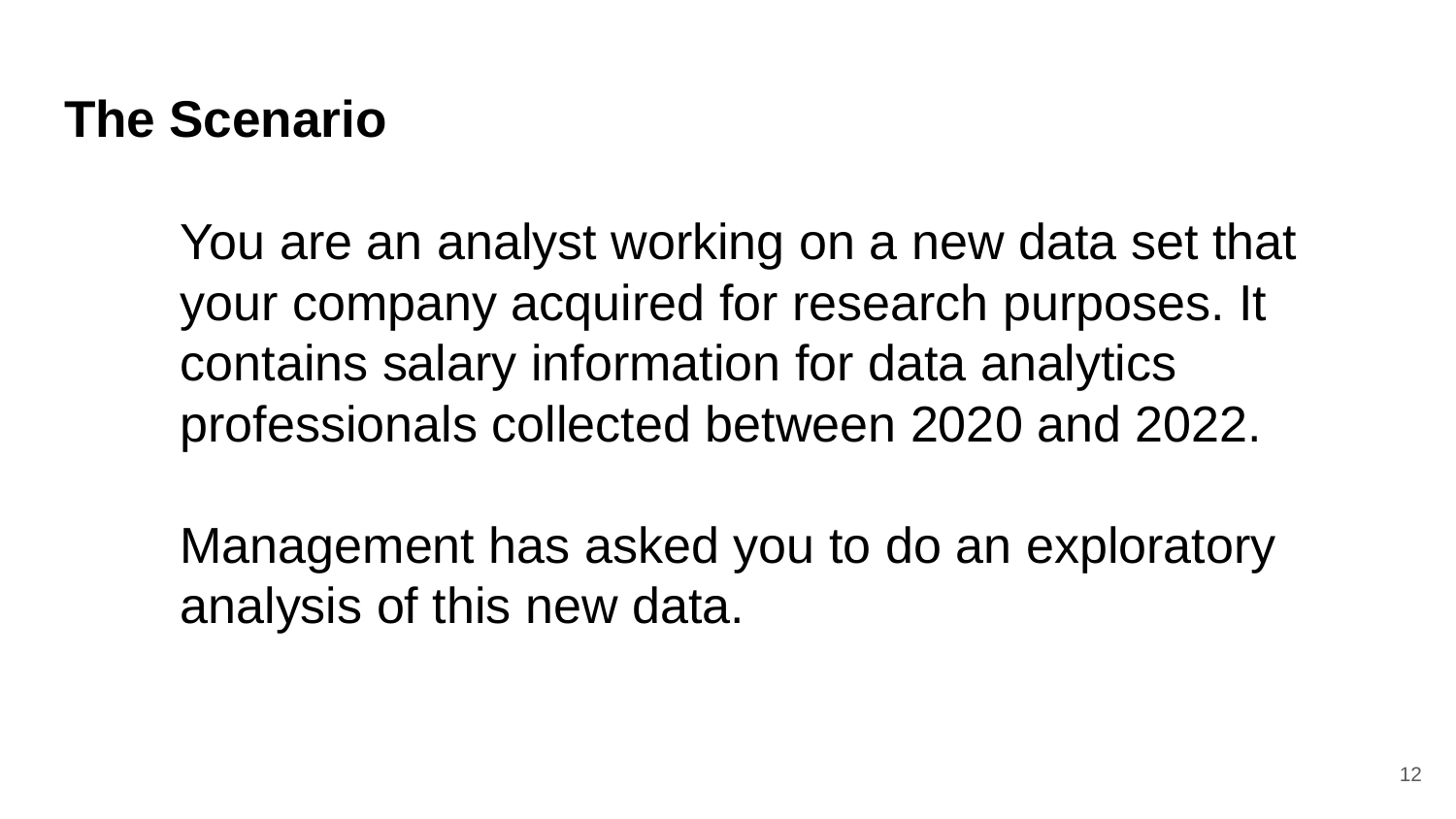

# The Scenario
You are an analyst working on a new data set that your company acquired for research purposes. It contains salary information for data analytics professionals collected between 2020 and 2022.

Management has asked you to do an exploratory analysis of this new data.

12